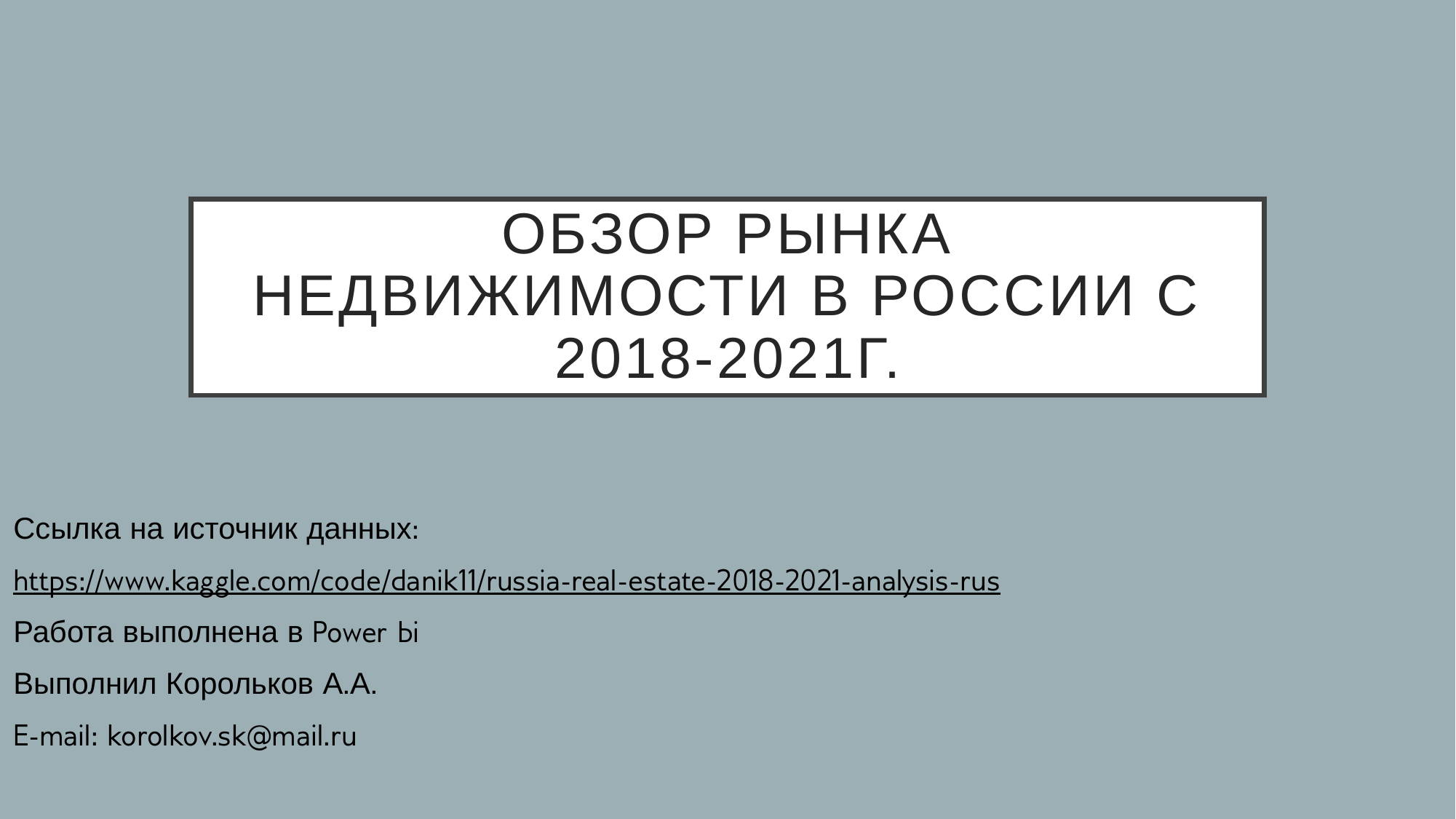

# Обзор рынка недвижимости в России с 2018-2021г.
Ссылка на источник данных:
https://www.kaggle.com/code/danik11/russia-real-estate-2018-2021-analysis-rus
Работа выполнена в Power bi
Выполнил Корольков А.А.
E-mail: korolkov.sk@mail.ru